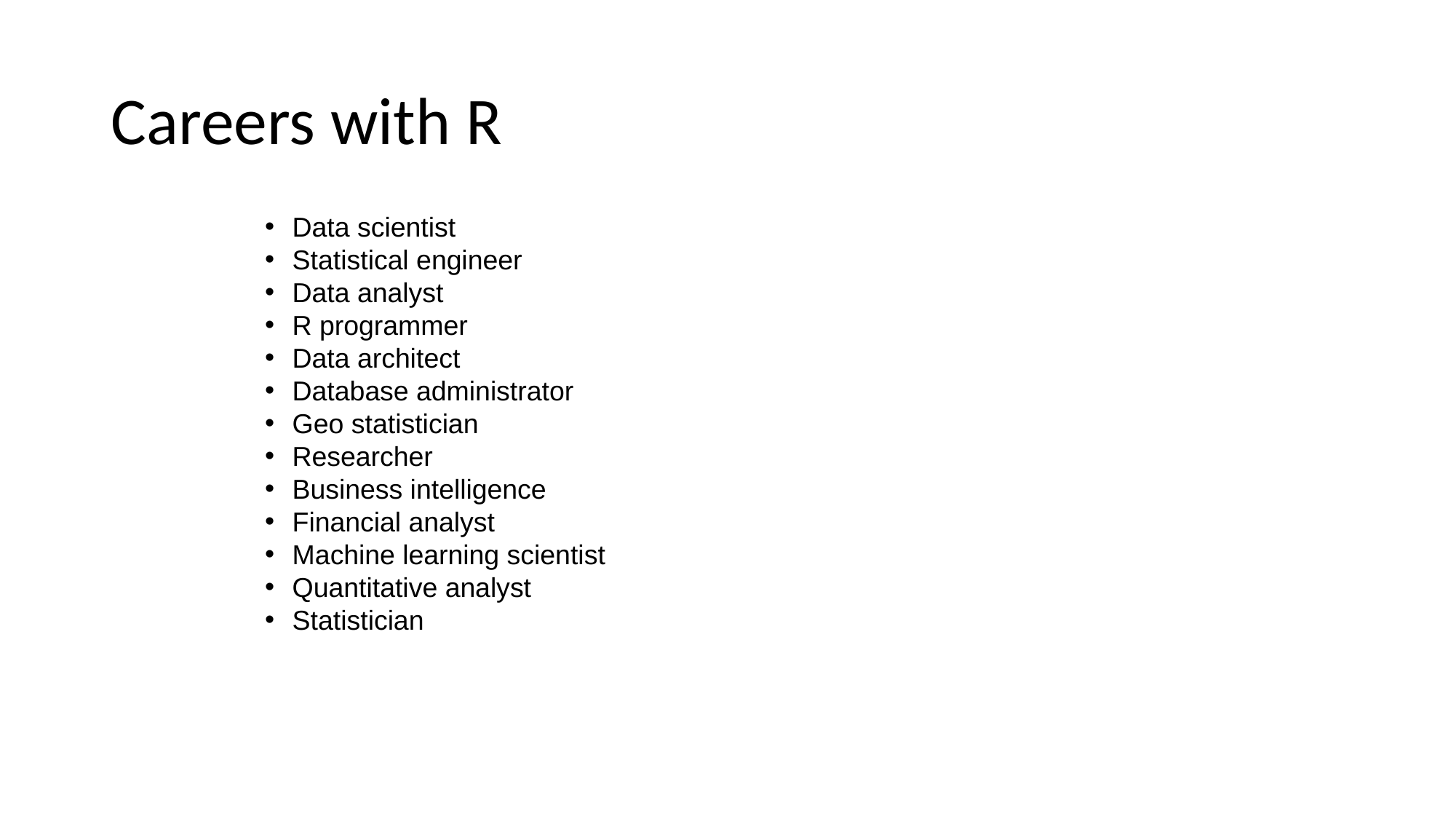

# Careers with R
Data scientist
Statistical engineer
Data analyst
R programmer
Data architect
Database administrator
Geo statistician
Researcher
Business intelligence
Financial analyst
Machine learning scientist
Quantitative analyst
Statistician